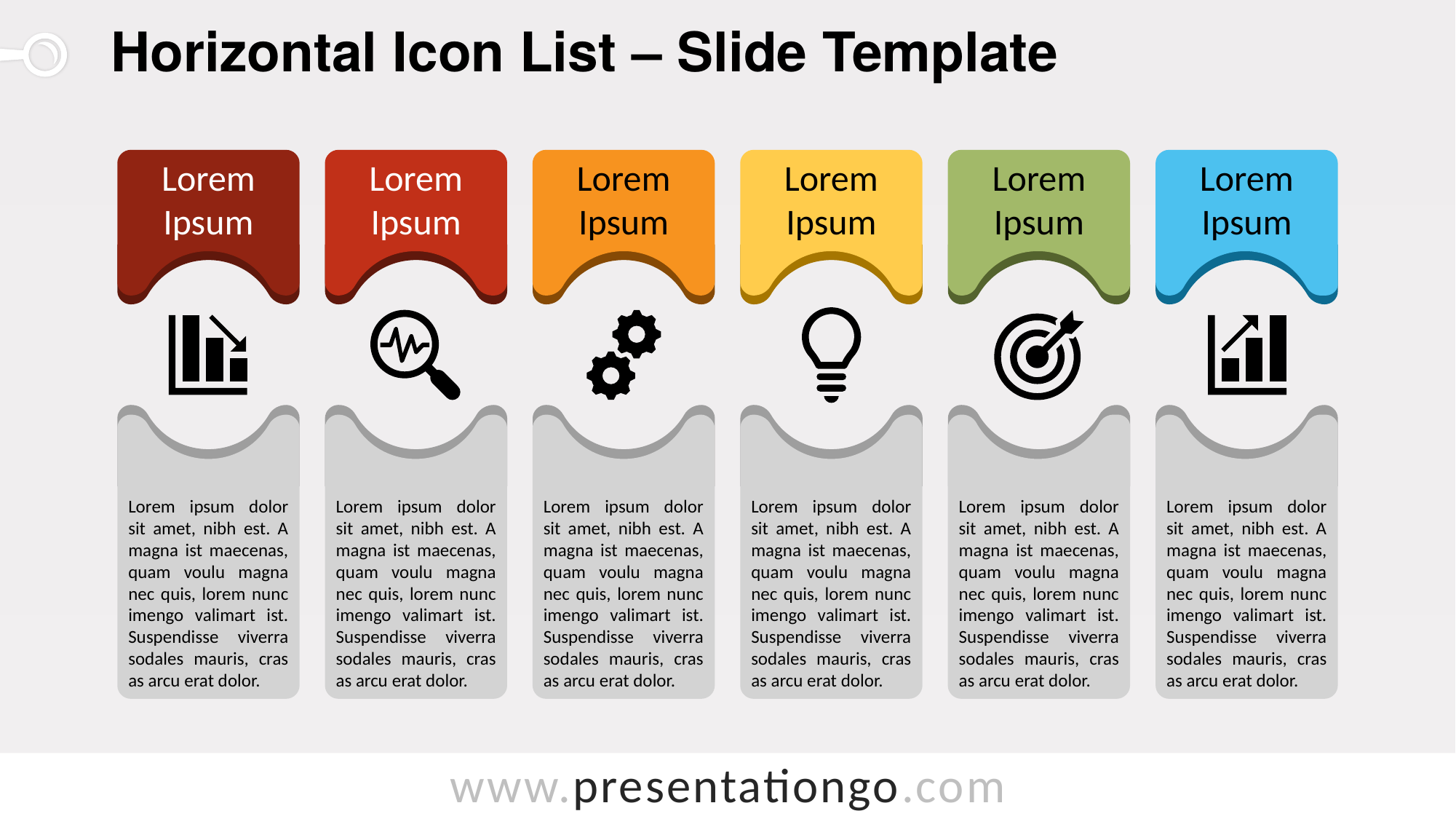

# Horizontal Icon List – Slide Template
Lorem Ipsum
Lorem Ipsum
Lorem Ipsum
Lorem Ipsum
Lorem Ipsum
Lorem Ipsum

Lorem ipsum dolor sit amet, nibh est. A magna ist maecenas, quam voulu magna nec quis, lorem nunc imengo valimart ist. Suspendisse viverra sodales mauris, cras as arcu erat dolor.
Lorem ipsum dolor sit amet, nibh est. A magna ist maecenas, quam voulu magna nec quis, lorem nunc imengo valimart ist. Suspendisse viverra sodales mauris, cras as arcu erat dolor.
Lorem ipsum dolor sit amet, nibh est. A magna ist maecenas, quam voulu magna nec quis, lorem nunc imengo valimart ist. Suspendisse viverra sodales mauris, cras as arcu erat dolor.
Lorem ipsum dolor sit amet, nibh est. A magna ist maecenas, quam voulu magna nec quis, lorem nunc imengo valimart ist. Suspendisse viverra sodales mauris, cras as arcu erat dolor.
Lorem ipsum dolor sit amet, nibh est. A magna ist maecenas, quam voulu magna nec quis, lorem nunc imengo valimart ist. Suspendisse viverra sodales mauris, cras as arcu erat dolor.
Lorem ipsum dolor sit amet, nibh est. A magna ist maecenas, quam voulu magna nec quis, lorem nunc imengo valimart ist. Suspendisse viverra sodales mauris, cras as arcu erat dolor.